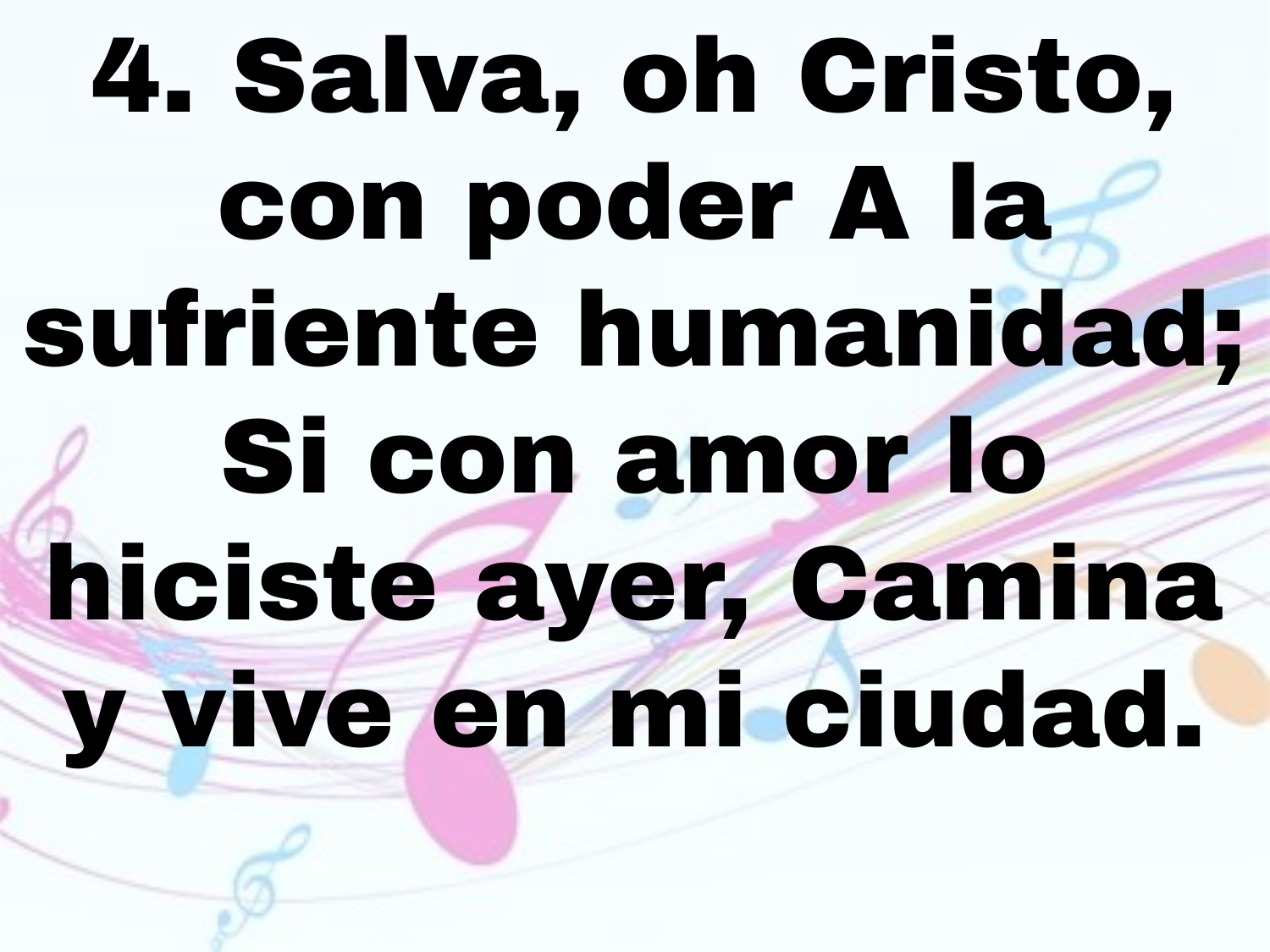

4. Salva, oh Cristo, con poder A la sufriente humanidad;
Si con amor lo hiciste ayer, Camina y vive en mi ciudad.